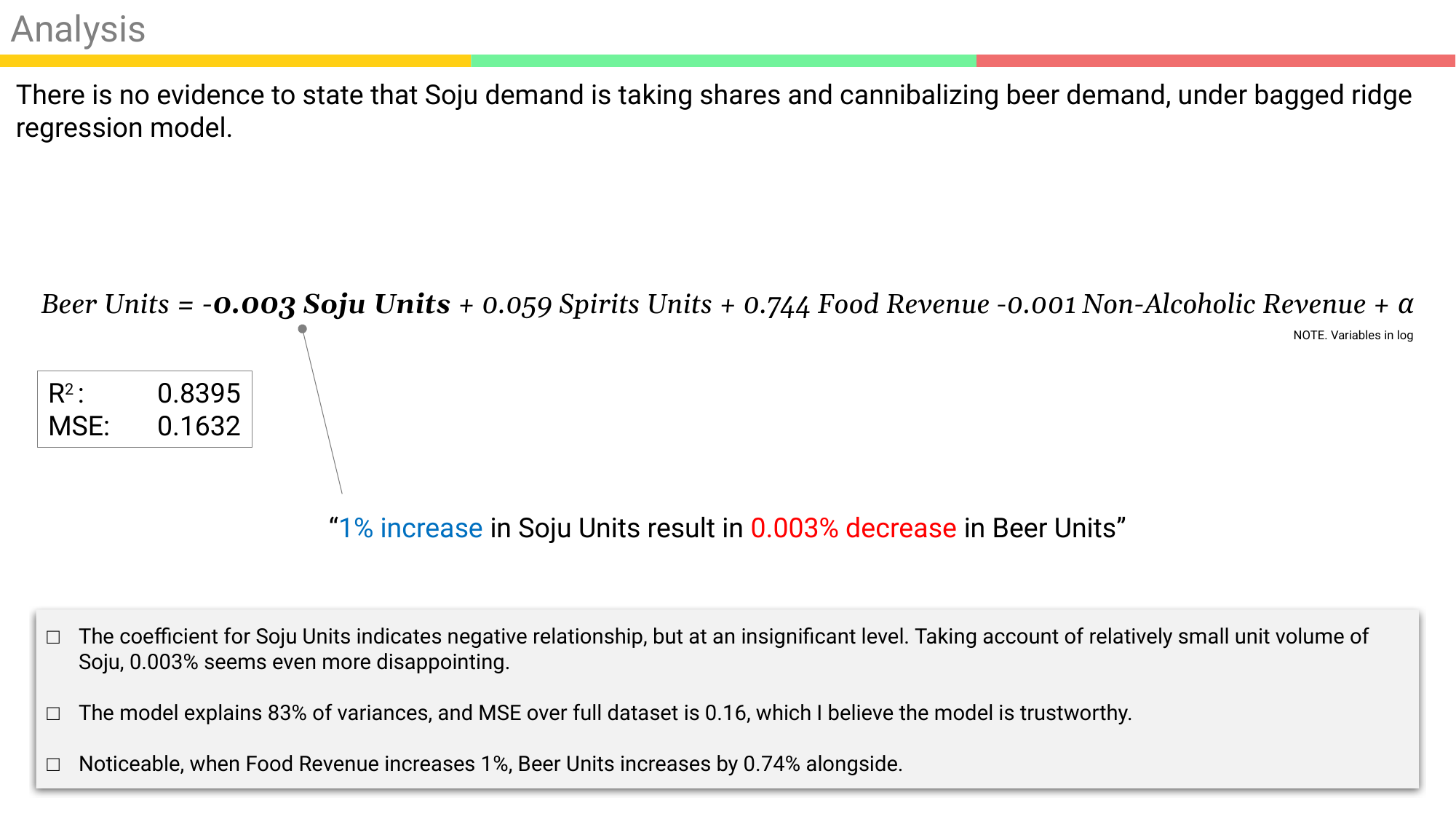

Analysis
There is no evidence to state that Soju demand is taking shares and cannibalizing beer demand, under bagged ridge
regression model.
Beer Units = -0.003 Soju Units + 0.059 Spirits Units + 0.744 Food Revenue -0.001 Non-Alcoholic Revenue + α
NOTE. Variables in log
R2 :	0.8395
MSE:	0.1632
“1% increase in Soju Units result in 0.003% decrease in Beer Units”
□	The coefficient for Soju Units indicates negative relationship, but at an insignificant level. Taking account of relatively small unit volume of
	Soju, 0.003% seems even more disappointing.

□	The model explains 83% of variances, and MSE over full dataset is 0.16, which I believe the model is trustworthy.

□	Noticeable, when Food Revenue increases 1%, Beer Units increases by 0.74% alongside.